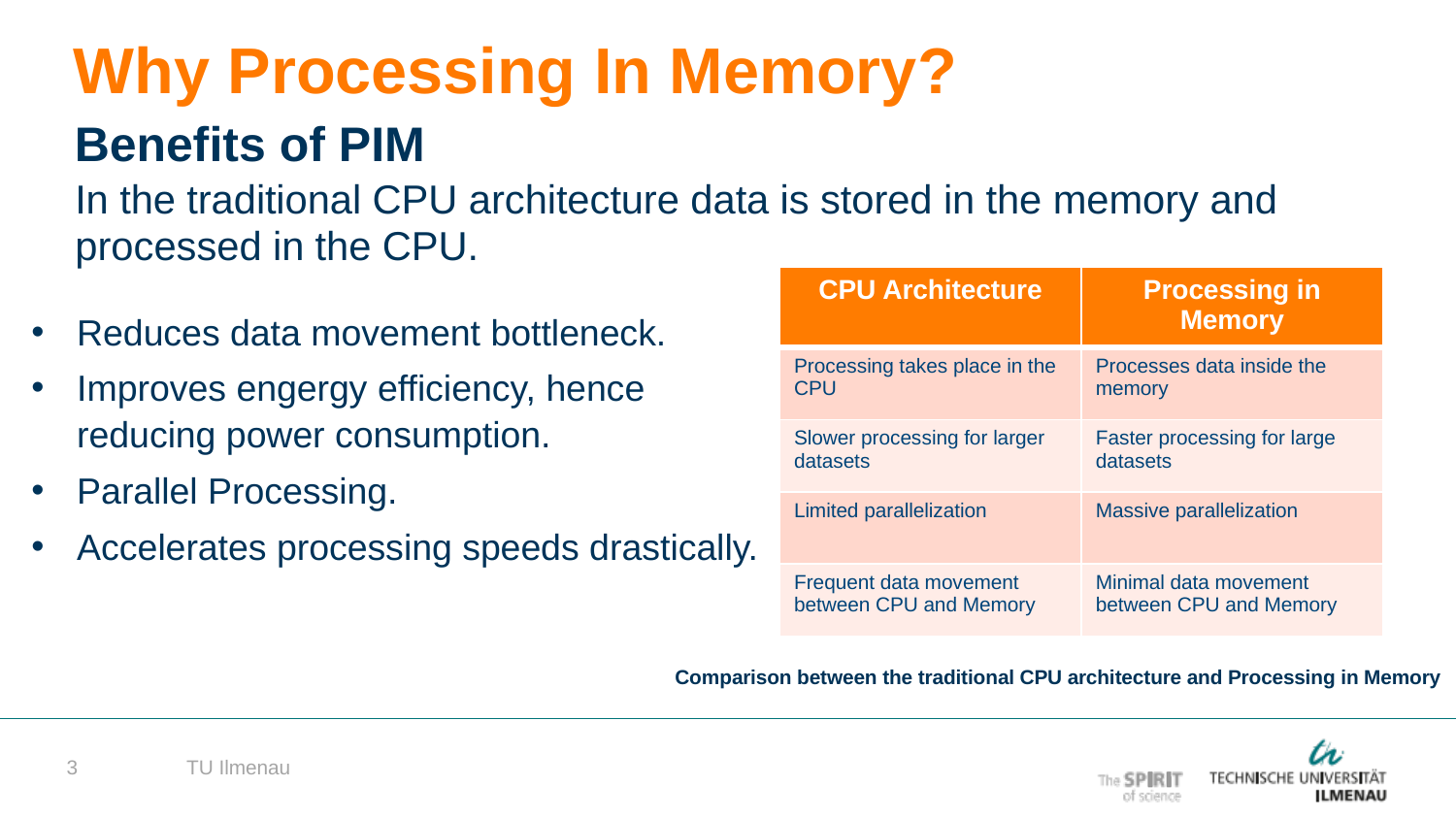

Why Processing In Memory?
Benefits of PIM
In the traditional CPU architecture data is stored in the memory and processed in the CPU.
| CPU Architecture | Processing in Memory |
| --- | --- |
| Processing takes place in the CPU | Processes data inside the memory |
| Slower processing for larger datasets | Faster processing for large datasets |
| Limited parallelization | Massive parallelization |
| Frequent data movement between CPU and Memory | Minimal data movement between CPU and Memory |
Reduces data movement bottleneck.
Improves engergy efficiency, hence reducing power consumption.
Parallel Processing.
Accelerates processing speeds drastically.

Comparison between the traditional CPU architecture and Processing in Memory
TU Ilmenau
3